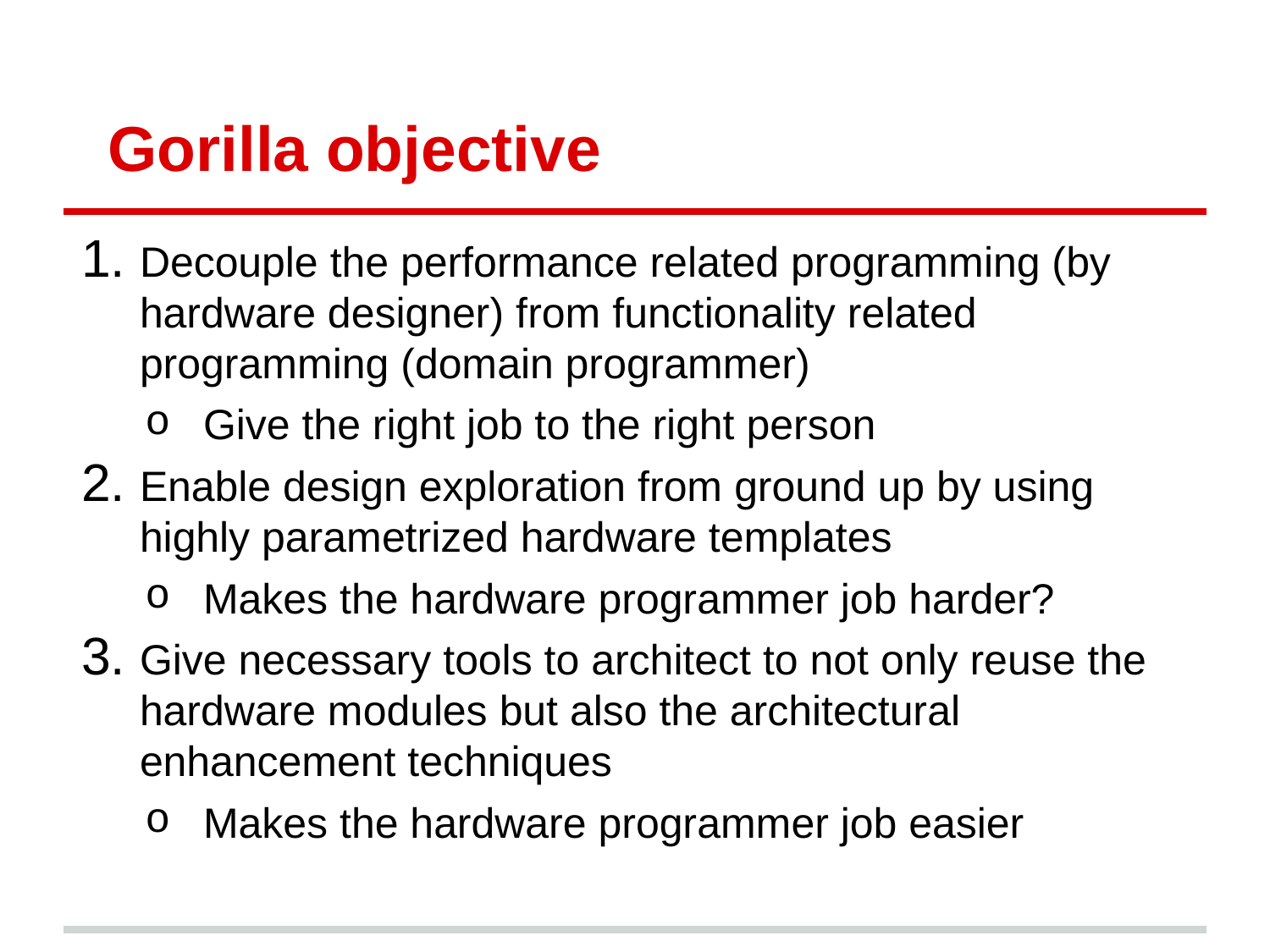

# Gorilla objective
Decouple the performance related programming (by hardware designer) from functionality related programming (domain programmer)
Give the right job to the right person
Enable design exploration from ground up by using highly parametrized hardware templates
Makes the hardware programmer job harder?
Give necessary tools to architect to not only reuse the hardware modules but also the architectural enhancement techniques
Makes the hardware programmer job easier